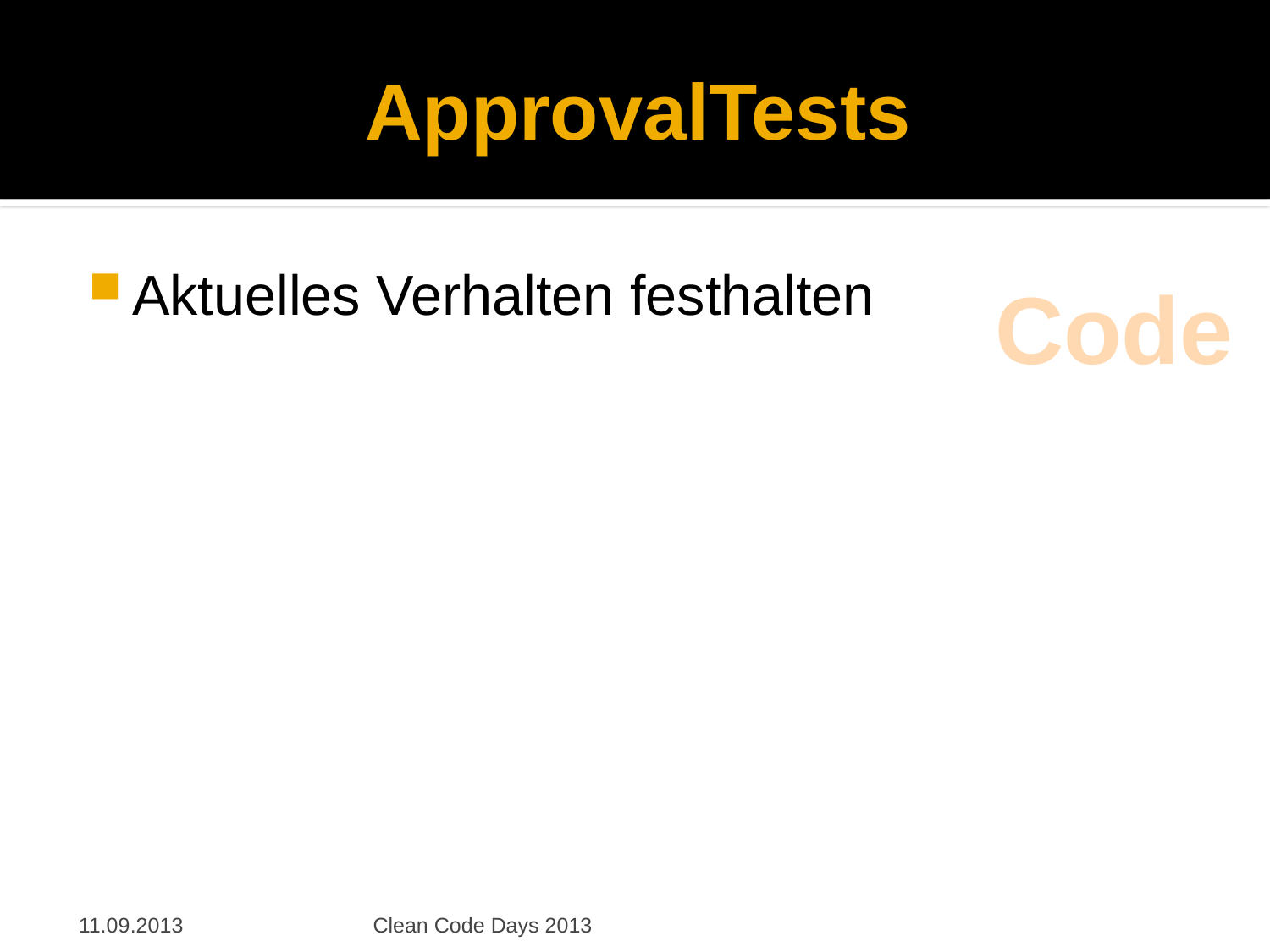

# ApprovalTests
Aktuelles Verhalten festhalten

Code
11.09.2013
Clean Code Days 2013